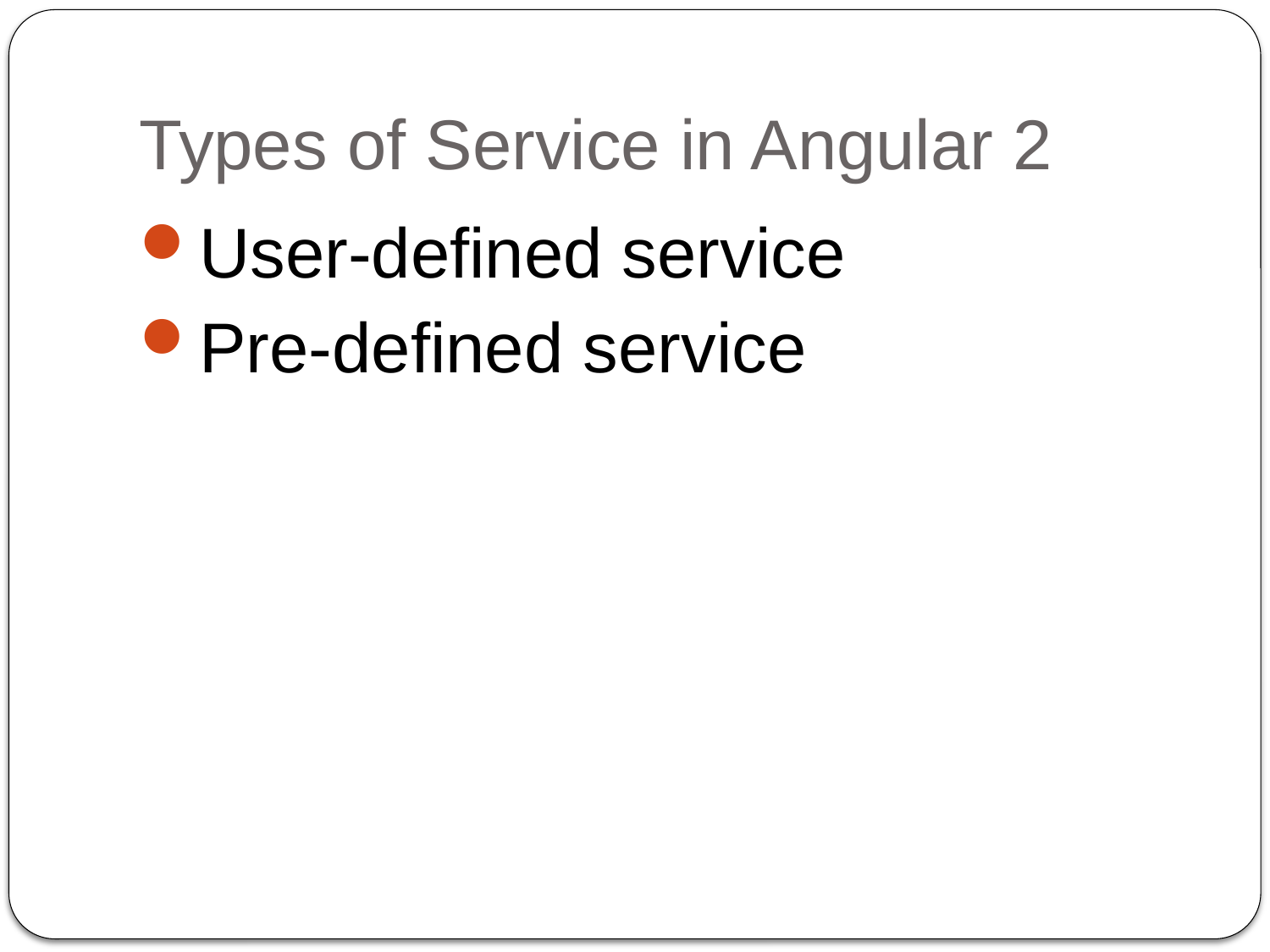

# Types of Service in Angular 2
User-defined service
Pre-defined service